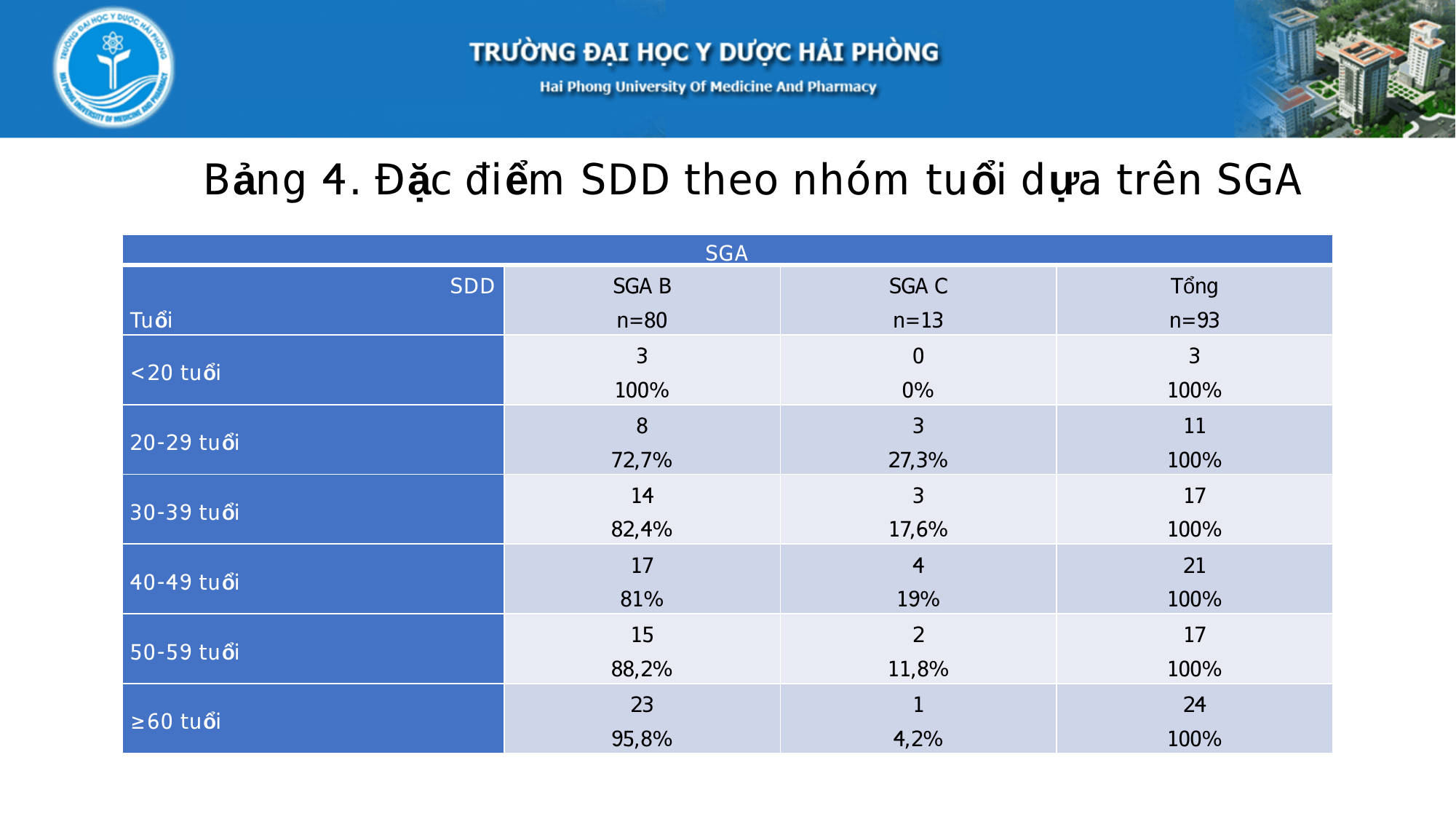

Bảng 4. Đặc điểm SDD theo nhóm tuổi dựa trên SGA
| SGA |  |  |  |
| --- | --- | --- | --- |
| SDD Tuổi | SGA B n=80 | SGA C n=13 | Tổng n=93 |
| <20 tuổi | 3 100% | 0 0% | 3 100% |
| 20-29 tuổi | 8 72,7% | 3 27,3% | 11 100% |
| 30-39 tuổi | 14 82,4% | 3 17,6% | 17 100% |
| 40-49 tuổi | 17 81% | 4 19% | 21 100% |
| 50-59 tuổi | 15 88,2% | 2 11,8% | 17 100% |
| ≥60 tuổi | 23 95,8% | 1 4,2% | 24 100% |